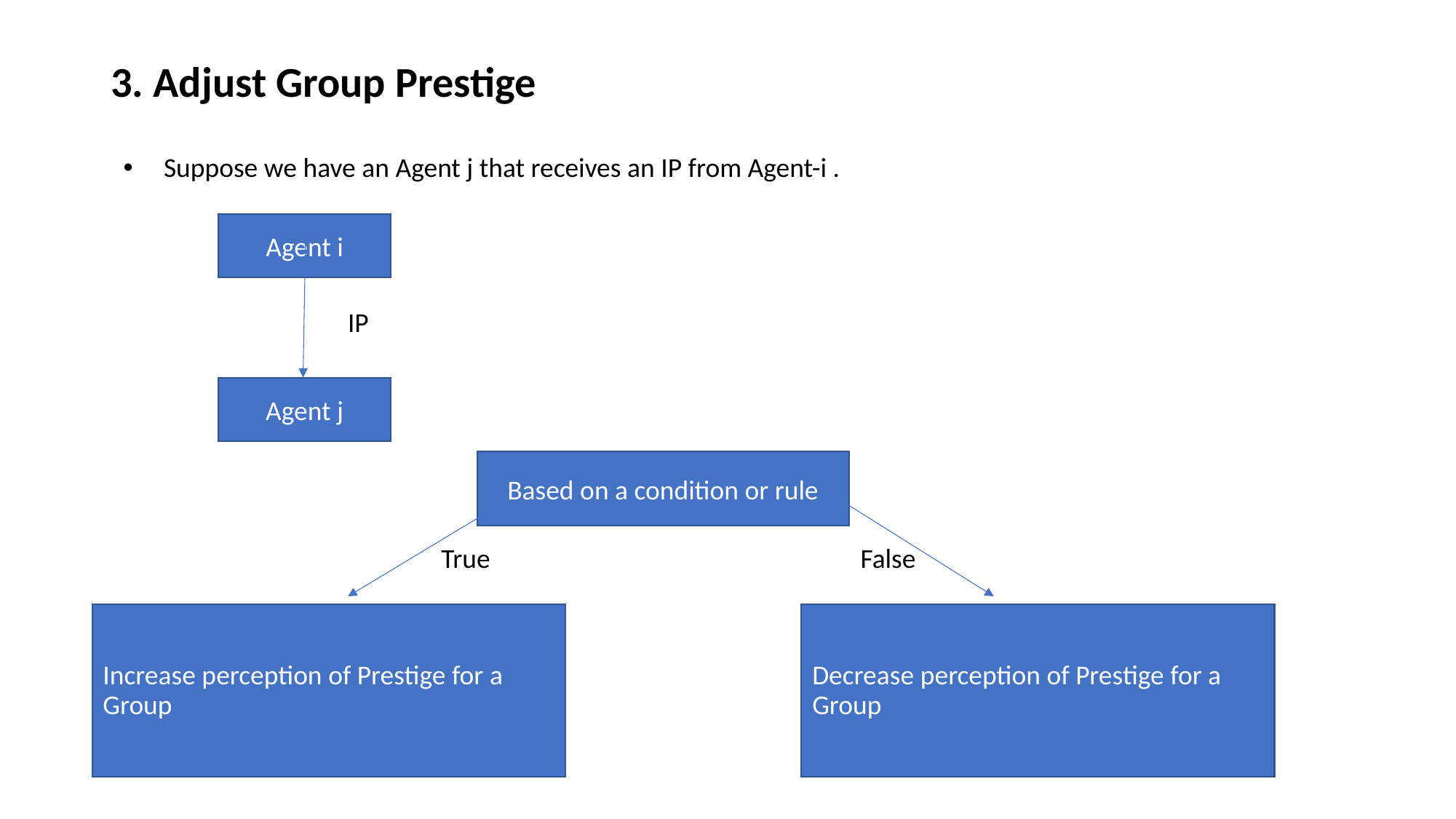

# 3. Adjust Group Prestige
 Suppose we have an Agent j that receives an IP from Agent-i .
Agent i
IP
Agent j
Based on a condition or rule
False
True
Decrease perception of Prestige for a Group
Increase perception of Prestige for a Group